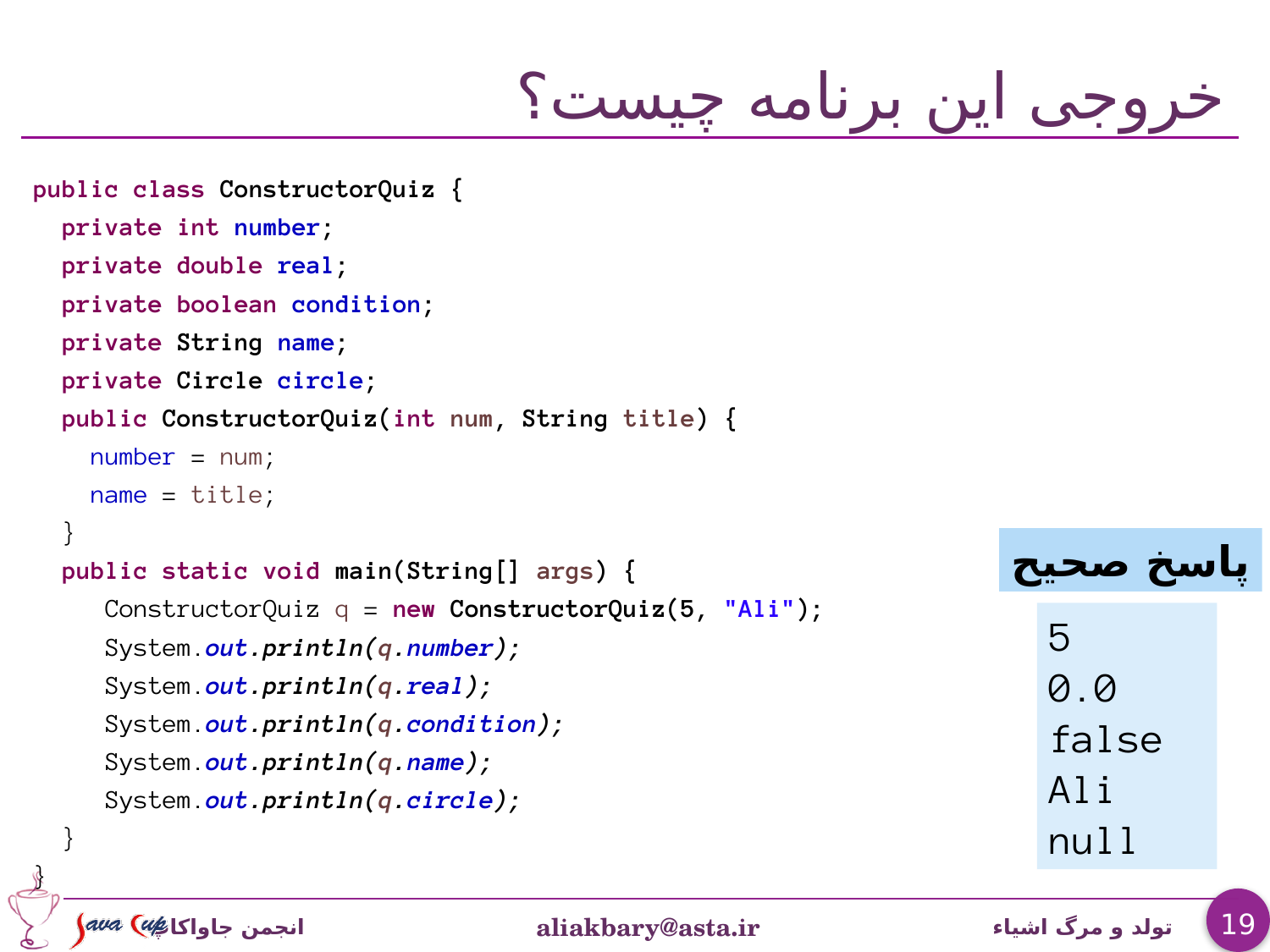

# خروجی این برنامه چیست؟
public class ConstructorQuiz {
  private int number;
  private double real;
  private boolean condition;
  private String name;
  private Circle circle;
  public ConstructorQuiz(int num, String title) {
    number = num;
    name = title;
  }
  public static void main(String[] args) {
     ConstructorQuiz q = new ConstructorQuiz(5, "Ali");
     System.out.println(q.number);
     System.out.println(q.real);
     System.out.println(q.condition);
     System.out.println(q.name);
     System.out.println(q.circle);
  }
}

پاسخ صحیح
5
0.0
false
Ali
null